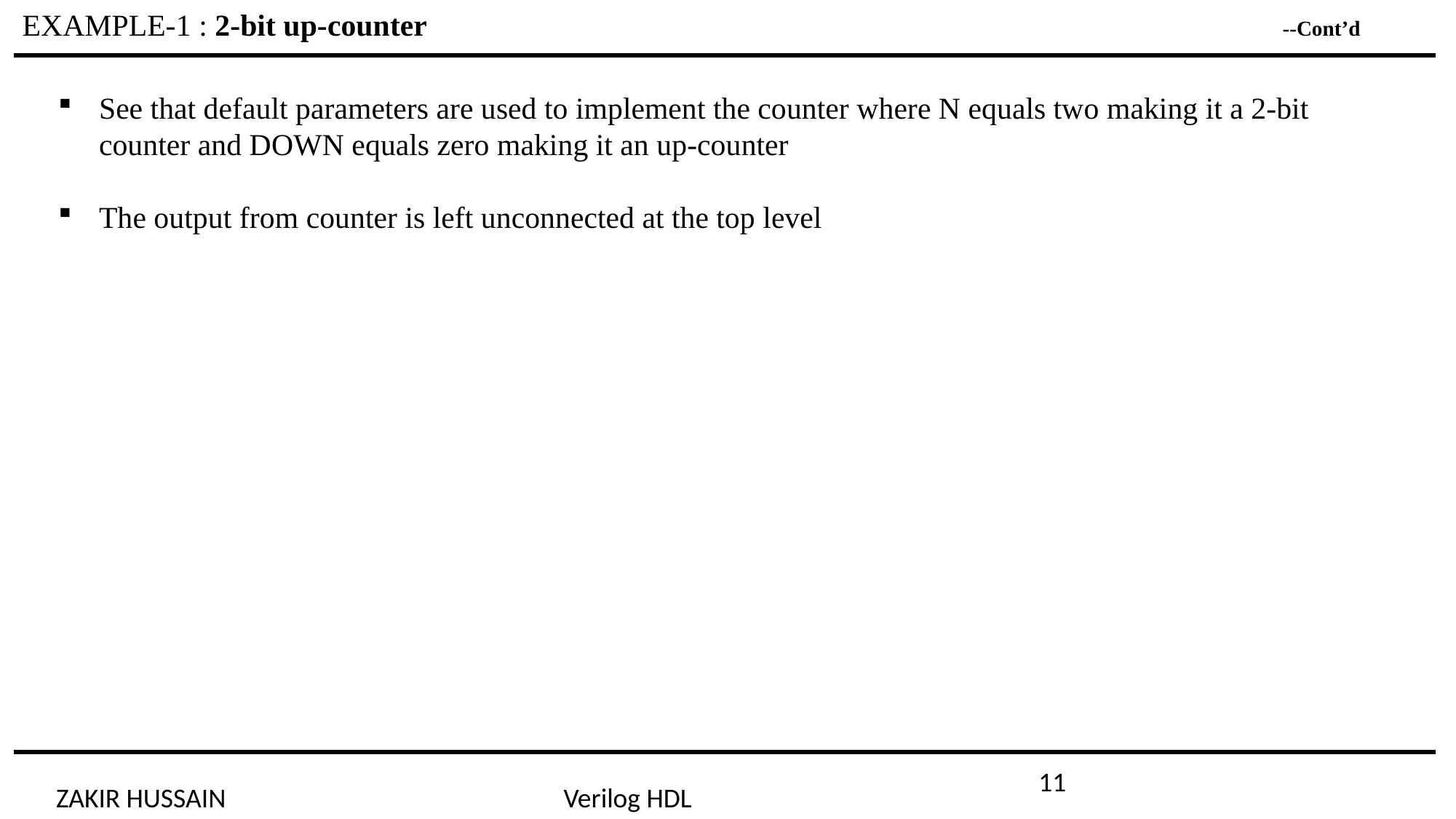

EXAMPLE-1 : 2-bit up-counter                                                                                                                --Cont’d
See that default parameters are used to implement the counter where N equals two making it a 2-bit counter and DOWN equals zero making it an up-counter

The output from counter is left unconnected at the top level
11